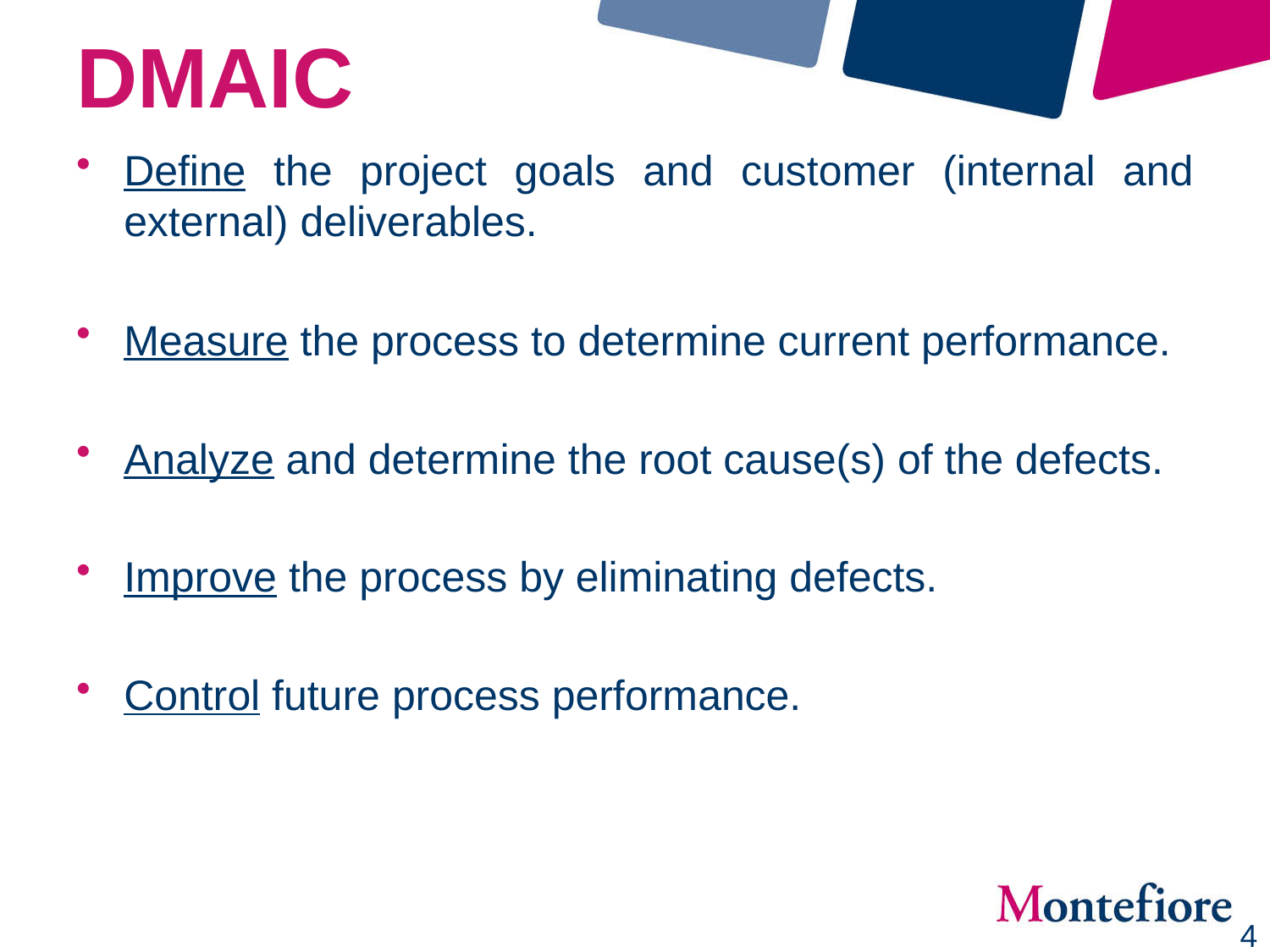

# DMAIC
Define the project goals and customer (internal and external) deliverables.

Measure the process to determine current performance.

Analyze and determine the root cause(s) of the defects.

Improve the process by eliminating defects.

Control future process performance.
4